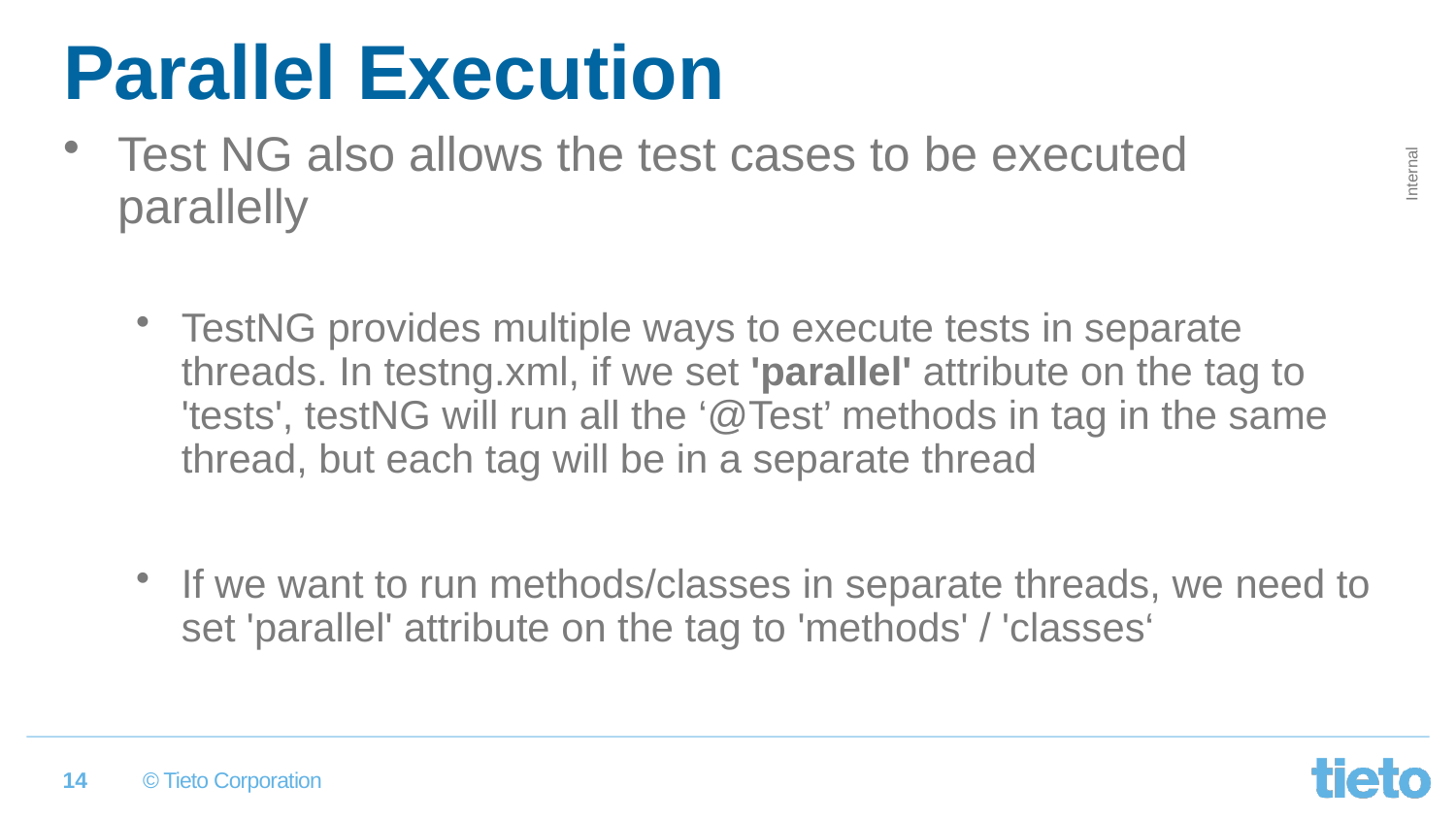

# Parallel Execution
Test NG also allows the test cases to be executed parallelly

TestNG provides multiple ways to execute tests in separate threads. In testng.xml, if we set 'parallel' attribute on the tag to 'tests', testNG will run all the ‘@Test’ methods in tag in the same thread, but each tag will be in a separate thread

If we want to run methods/classes in separate threads, we need to set 'parallel' attribute on the tag to 'methods' / 'classes‘

14